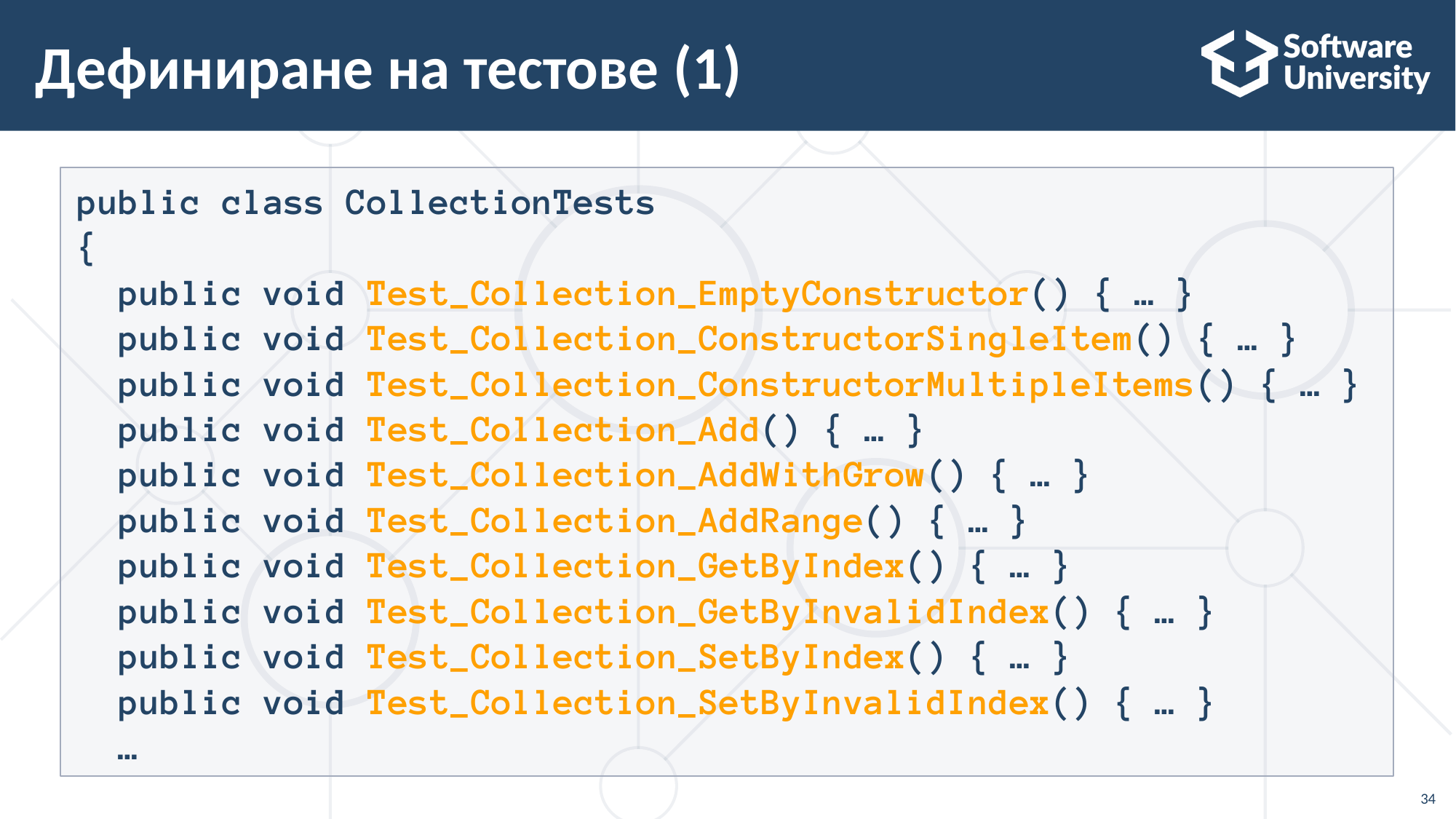

# Дефиниране на тестове (1)
public class CollectionTests
{
  public void Test_Collection_EmptyConstructor() { … }
  public void Test_Collection_ConstructorSingleItem() { … }
  public void Test_Collection_ConstructorMultipleItems() { … }
  public void Test_Collection_Add() { … }
  public void Test_Collection_AddWithGrow() { … }
  public void Test_Collection_AddRange() { … }
  public void Test_Collection_GetByIndex() { … }
  public void Test_Collection_GetByInvalidIndex() { … }
  public void Test_Collection_SetByIndex() { … }
  public void Test_Collection_SetByInvalidIndex() { … }
  …
34